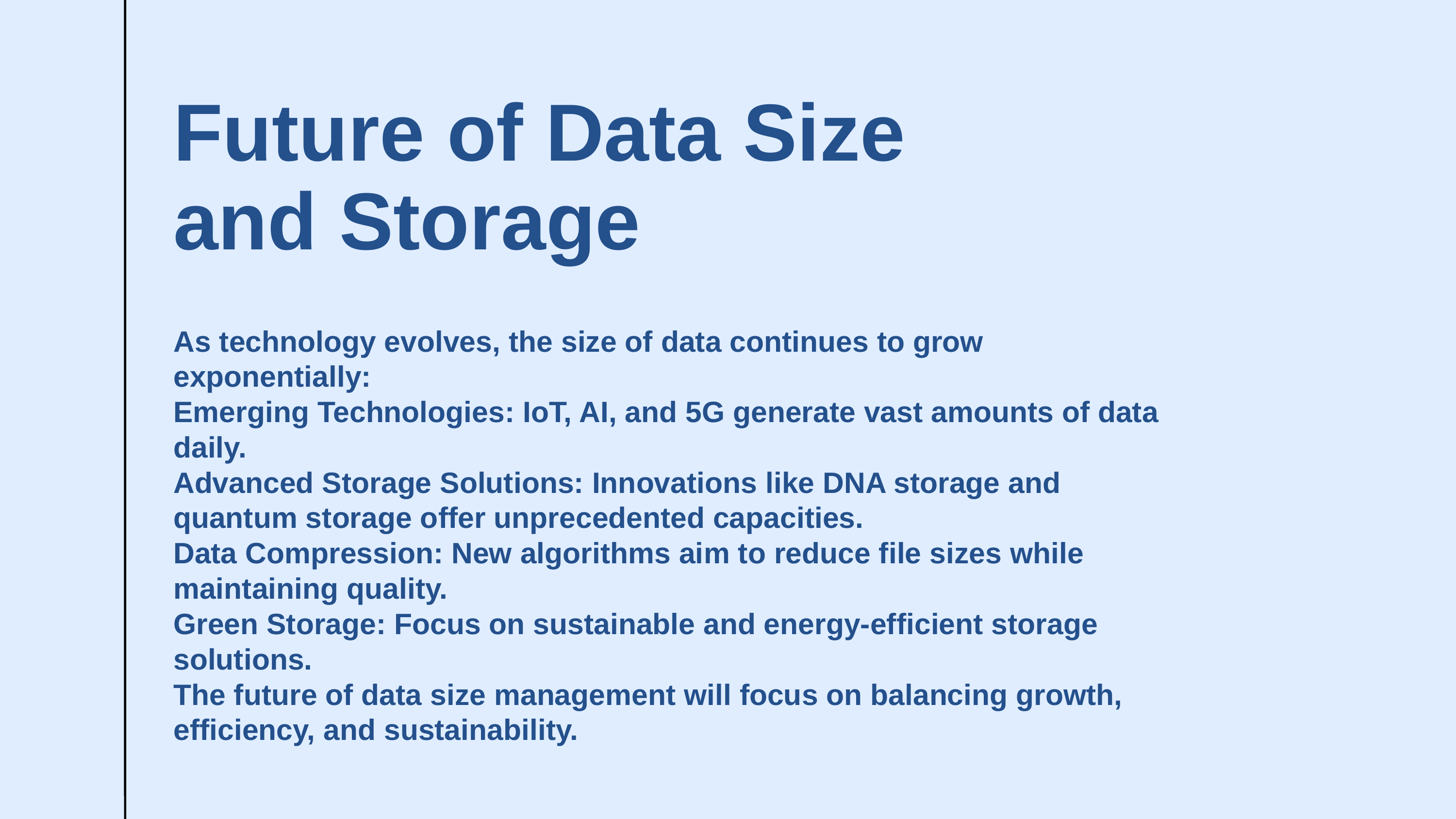

Future of Data Size and Storage
As technology evolves, the size of data continues to grow exponentially:
Emerging Technologies: IoT, AI, and 5G generate vast amounts of data daily.
Advanced Storage Solutions: Innovations like DNA storage and quantum storage offer unprecedented capacities.
Data Compression: New algorithms aim to reduce file sizes while maintaining quality.
Green Storage: Focus on sustainable and energy-efficient storage solutions.
The future of data size management will focus on balancing growth, efficiency, and sustainability.